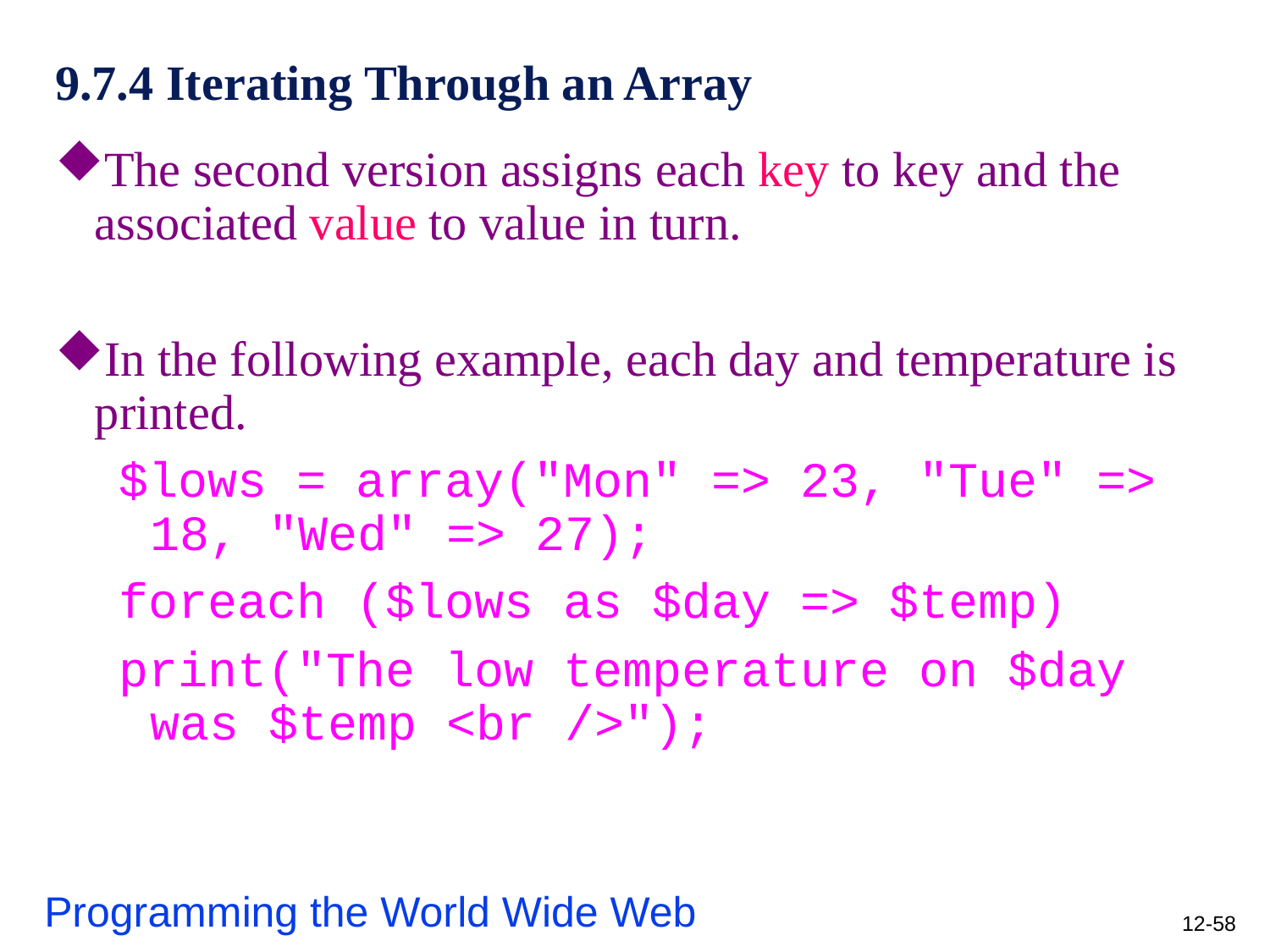

# 9.7.4 Iterating Through an Array
The second version assigns each key to key and the associated value to value in turn.

In the following example, each day and temperature is printed.
$lows = array("Mon" => 23, "Tue" => 18, "Wed" => 27);
foreach ($lows as $day => $temp)
print("The low temperature on $day was $temp <br />");